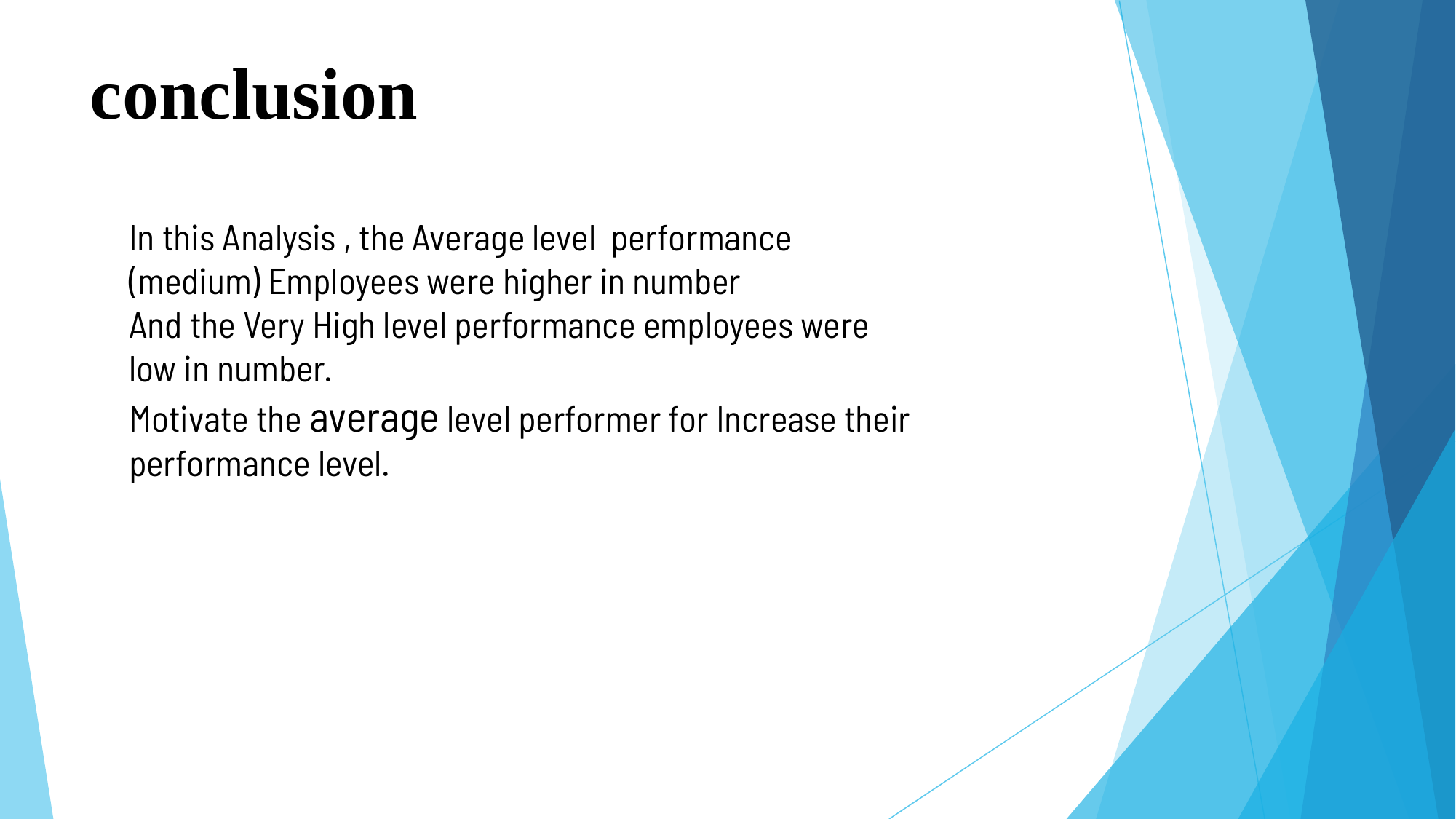

# conclusion
In this Analysis , the Average level  performance (medium) Employees were higher in number
And the Very High level performance employees were low in number.
Motivate the average level performer for Increase their performance level.